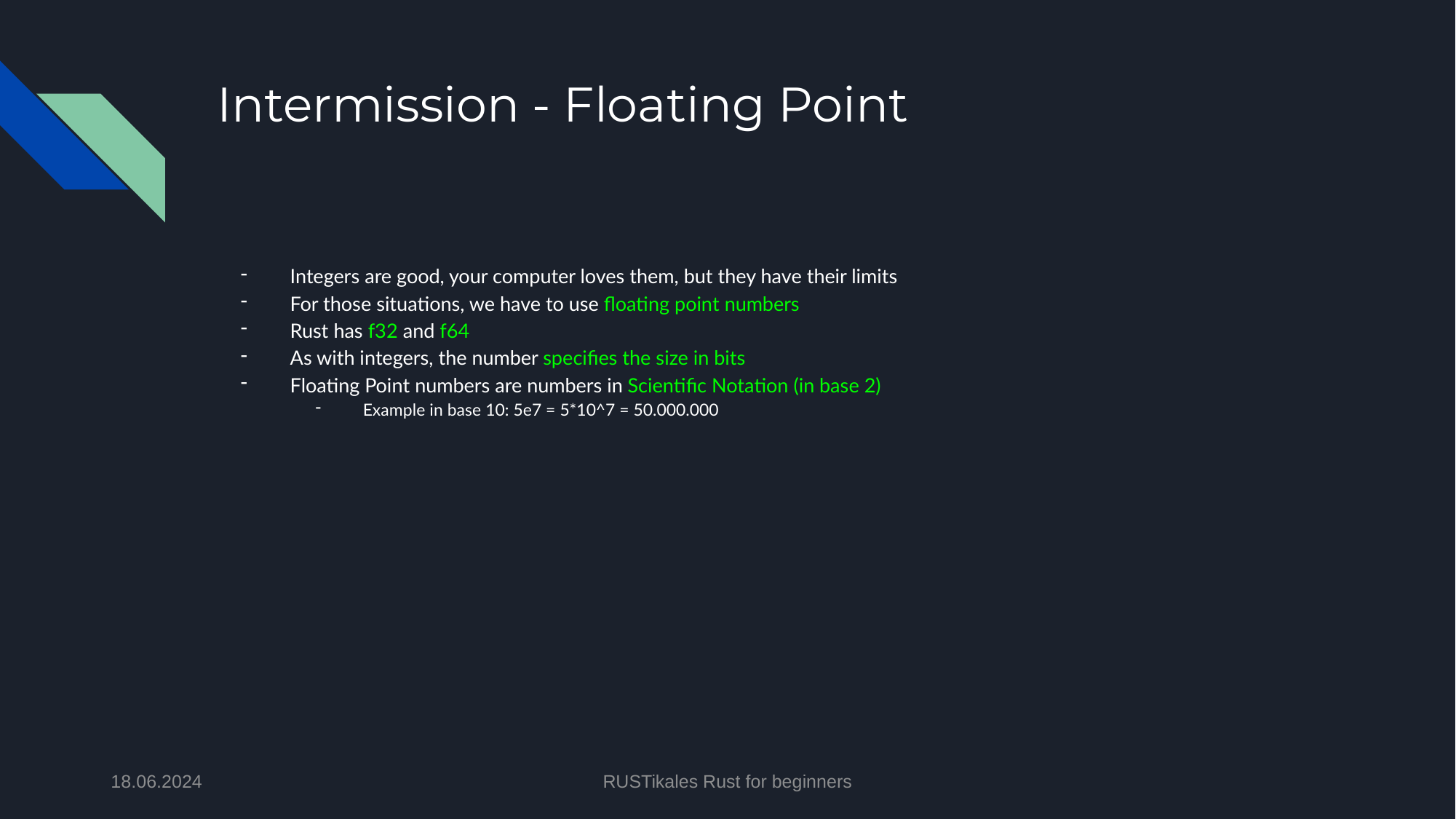

# Intermission - Floating Point
Integers are good, your computer loves them, but they have their limits
For those situations, we have to use floating point numbers
Rust has f32 and f64
As with integers, the number specifies the size in bits
Floating Point numbers are numbers in Scientific Notation (in base 2)
Example in base 10: 5e7 = 5*10^7 = 50.000.000
18.06.2024
RUSTikales Rust for beginners